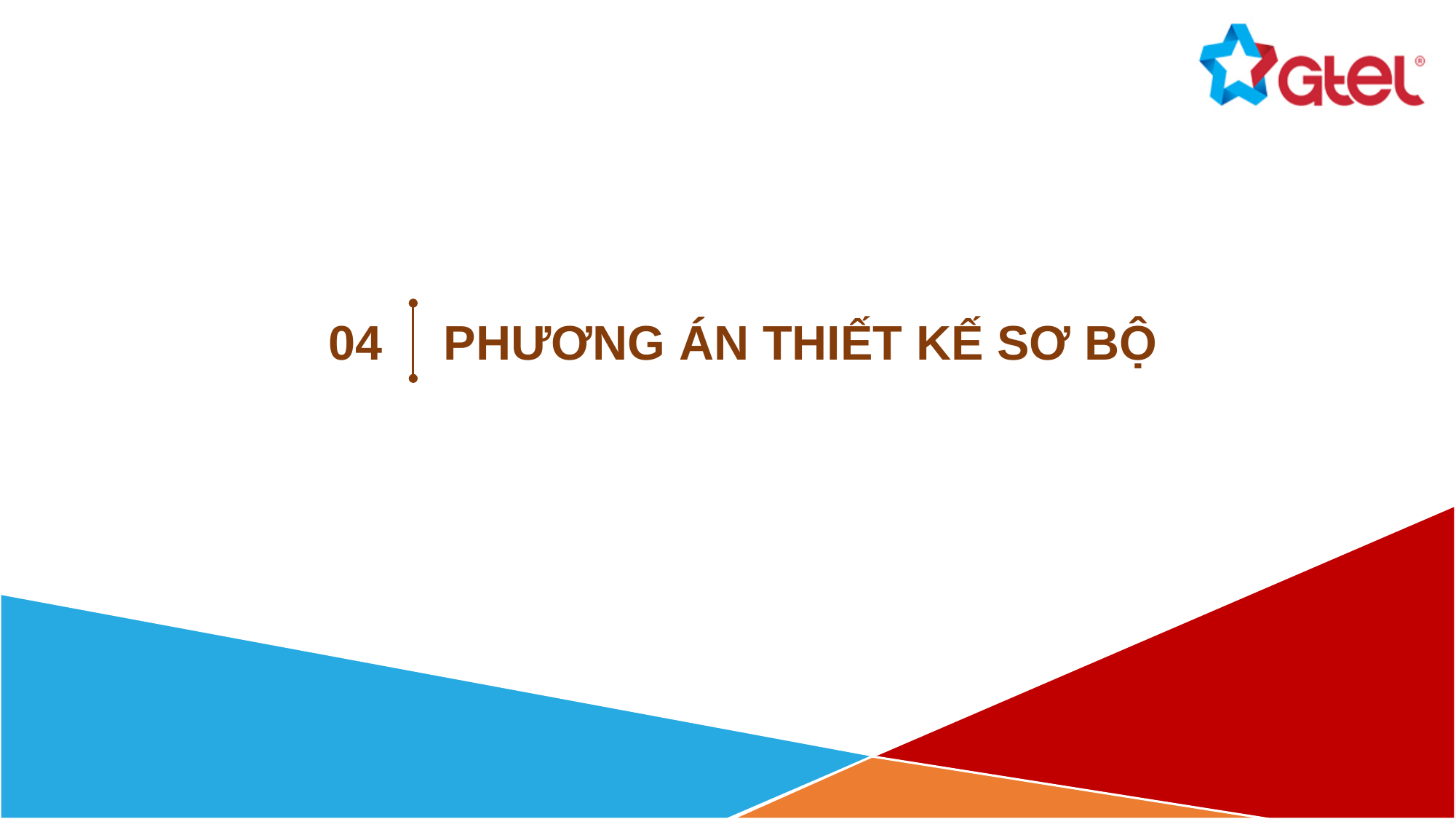

04
PHƯƠNG ÁN THIẾT KẾ SƠ BỘ